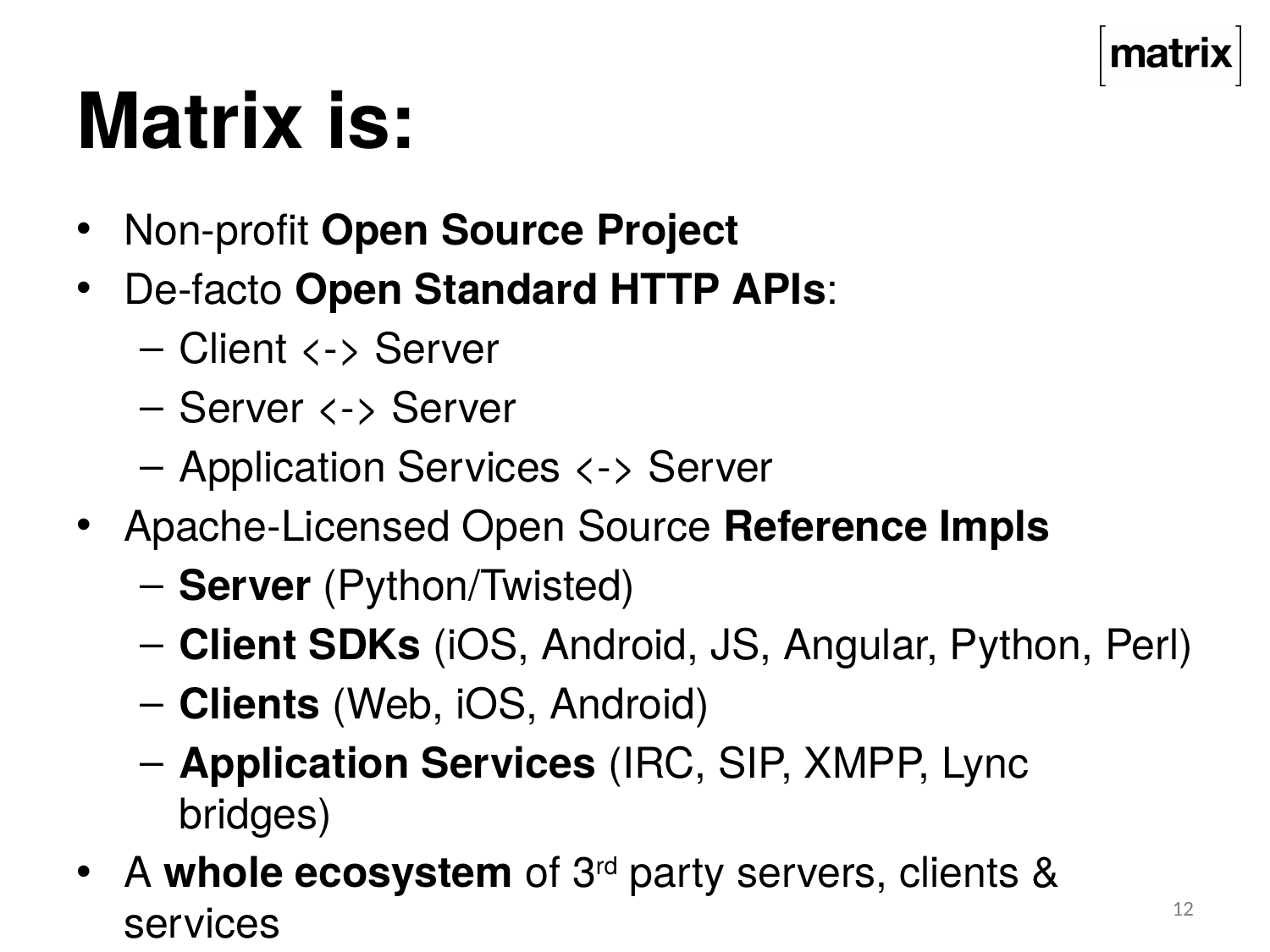

# Matrix is:
Non-profit Open Source Project
De-facto Open Standard HTTP APIs:
Client <-> Server
Server <-> Server
Application Services <-> Server
Apache-Licensed Open Source Reference Impls
Server (Python/Twisted)
Client SDKs (iOS, Android, JS, Angular, Python, Perl)
Clients (Web, iOS, Android)
Application Services (IRC, SIP, XMPP, Lync bridges)
A whole ecosystem of 3rd party servers, clients & services
12